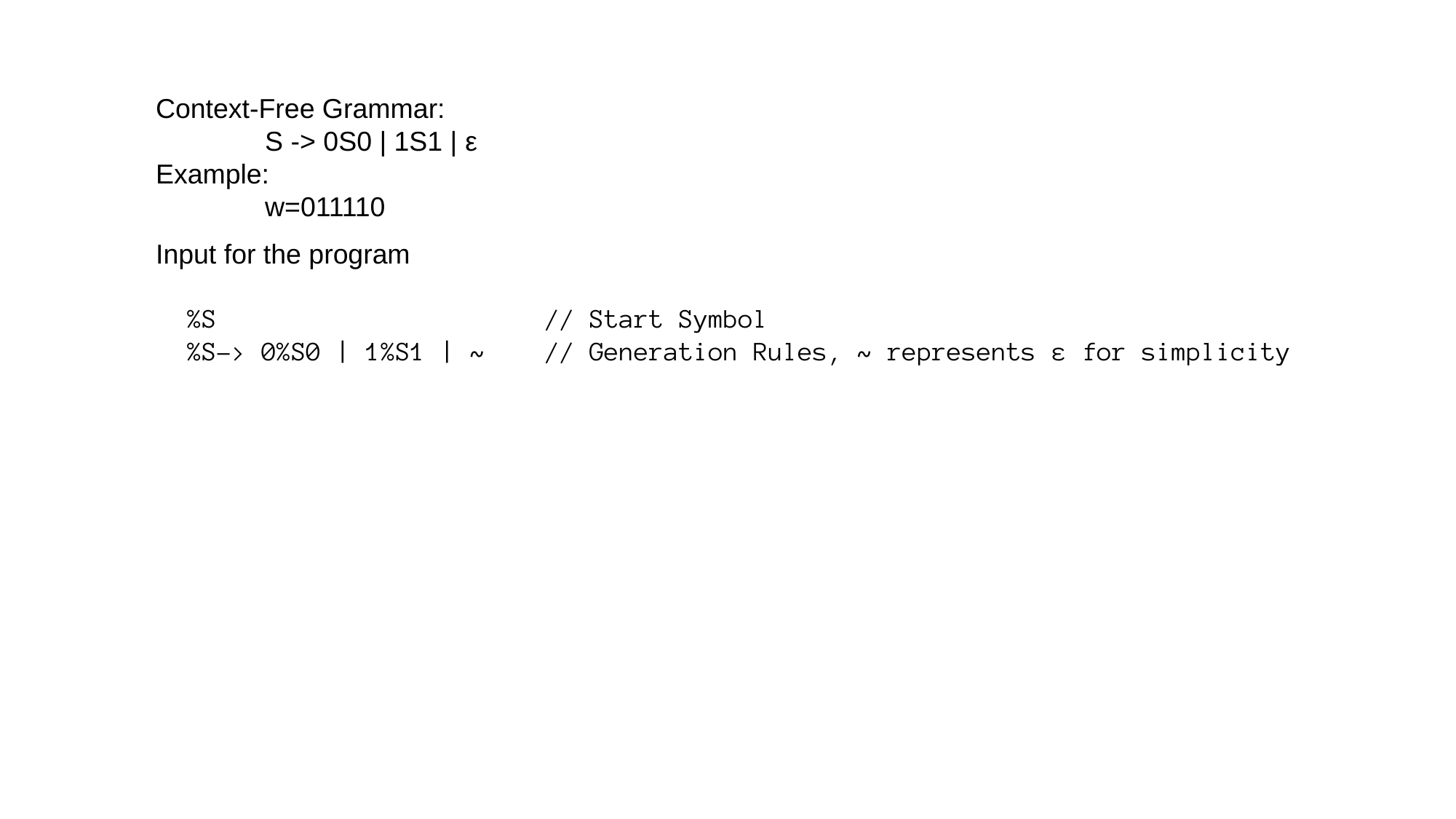

Context-Free Grammar:
	S -> 0S0 | 1S1 | ε
Example:
	w=011110

Input for the program
%S                      // Start Symbol
%S-> 0%S0 | 1%S1 | ~    // Generation Rules, ~ represents ε for simplicity